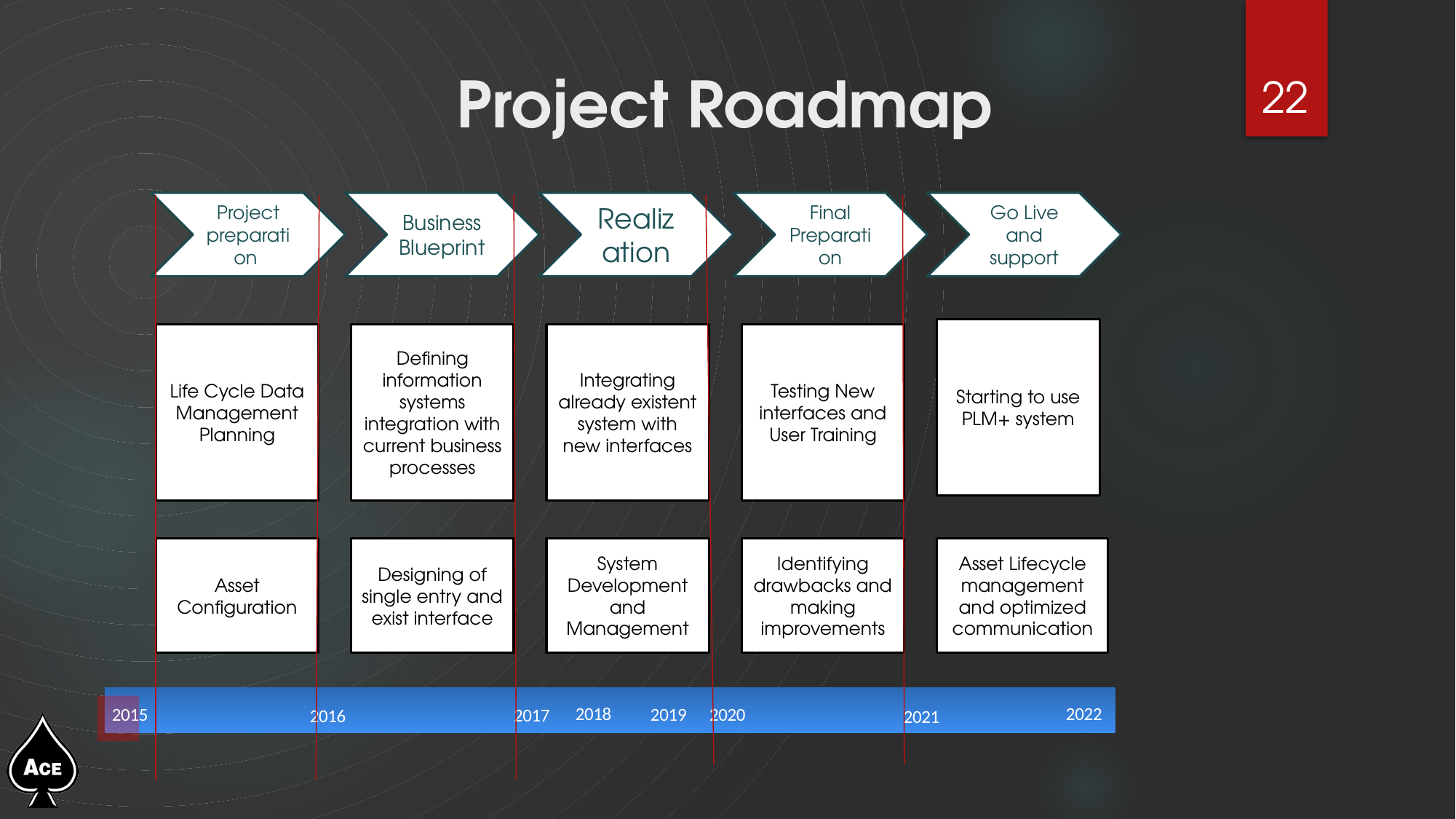

22
# Project Roadmap

Project preparation
Business Blueprint
Realization
Final Preparation
Go Live and support
Starting to use PLM+ system
Integrating already existent system with new interfaces
Testing New interfaces and User Training
Life Cycle Data Management Planning
Defining information systems integration with current business processes
Asset Lifecycle management and optimized communication
Identifying drawbacks and making improvements
System Development and Management
Asset Configuration
Designing of single entry and exist interface

2018
2022
2015
2020
2019
2017
2021
2016